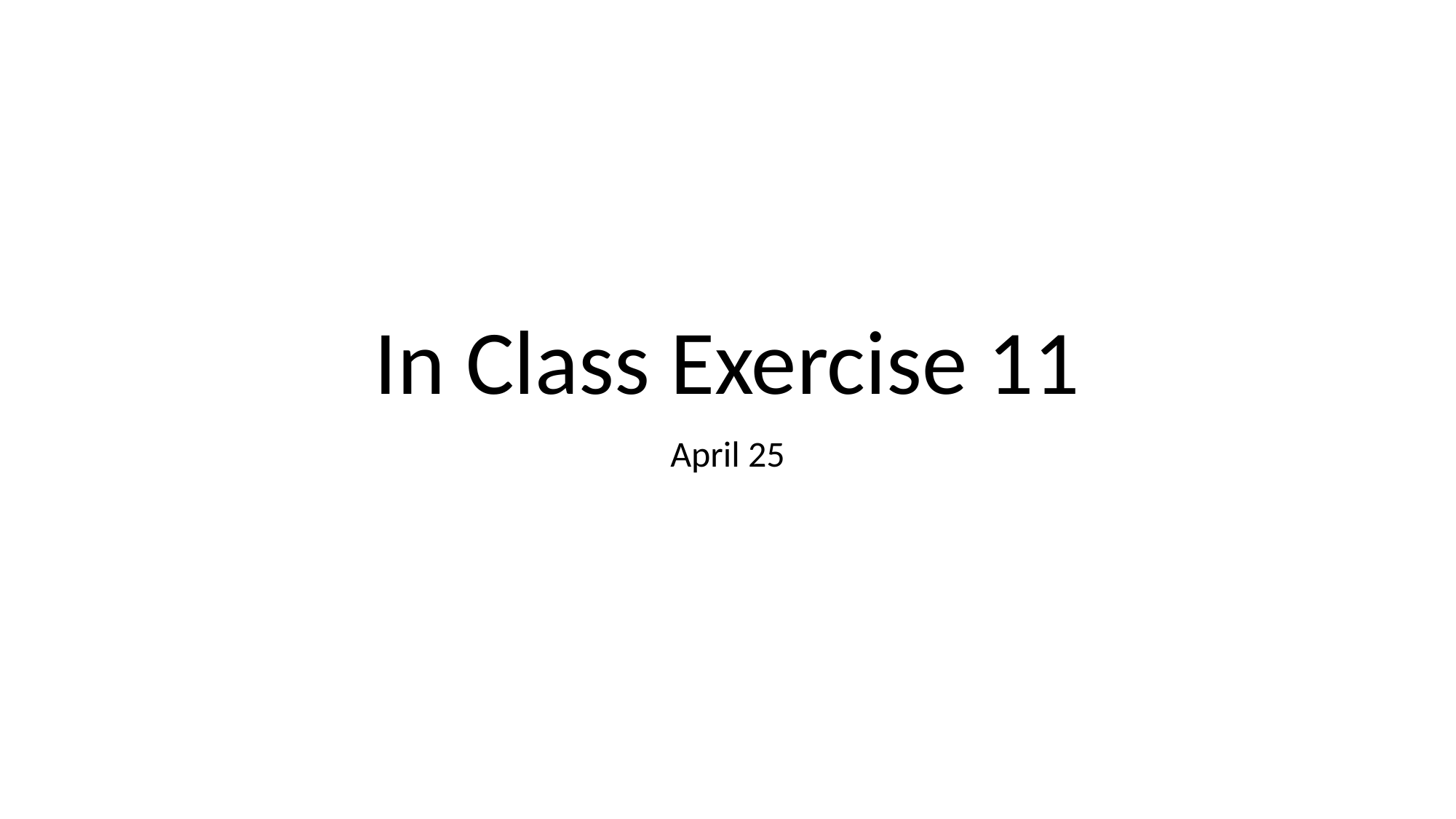

# In Class Exercise 11
April 25